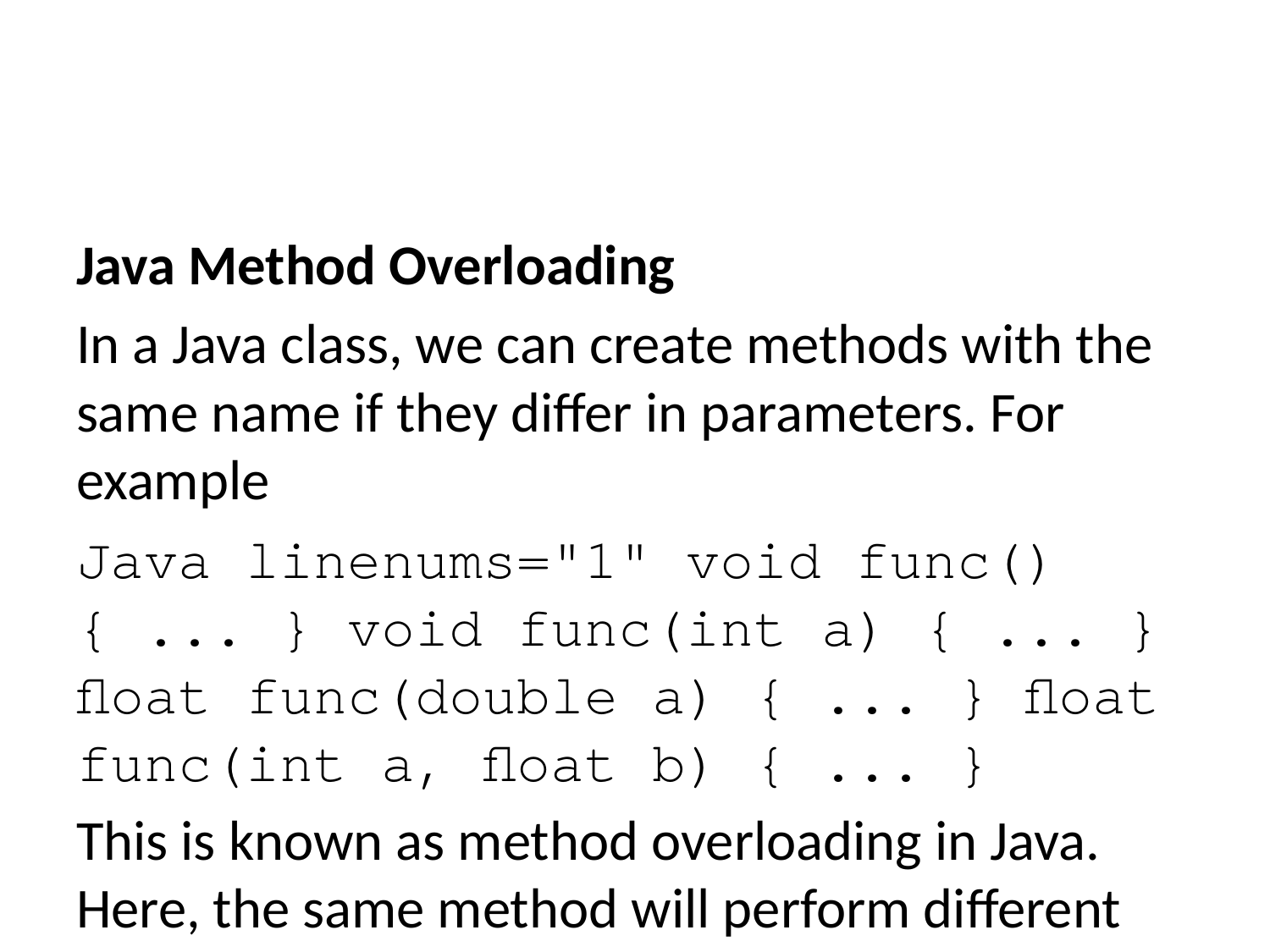

Java Method Overloading
In a Java class, we can create methods with the same name if they differ in parameters. For example
Java linenums="1" void func() { ... } void func(int a) { ... } float func(double a) { ... } float func(int a, float b) { ... }
This is known as method overloading in Java. Here, the same method will perform different operations based on the parameter.